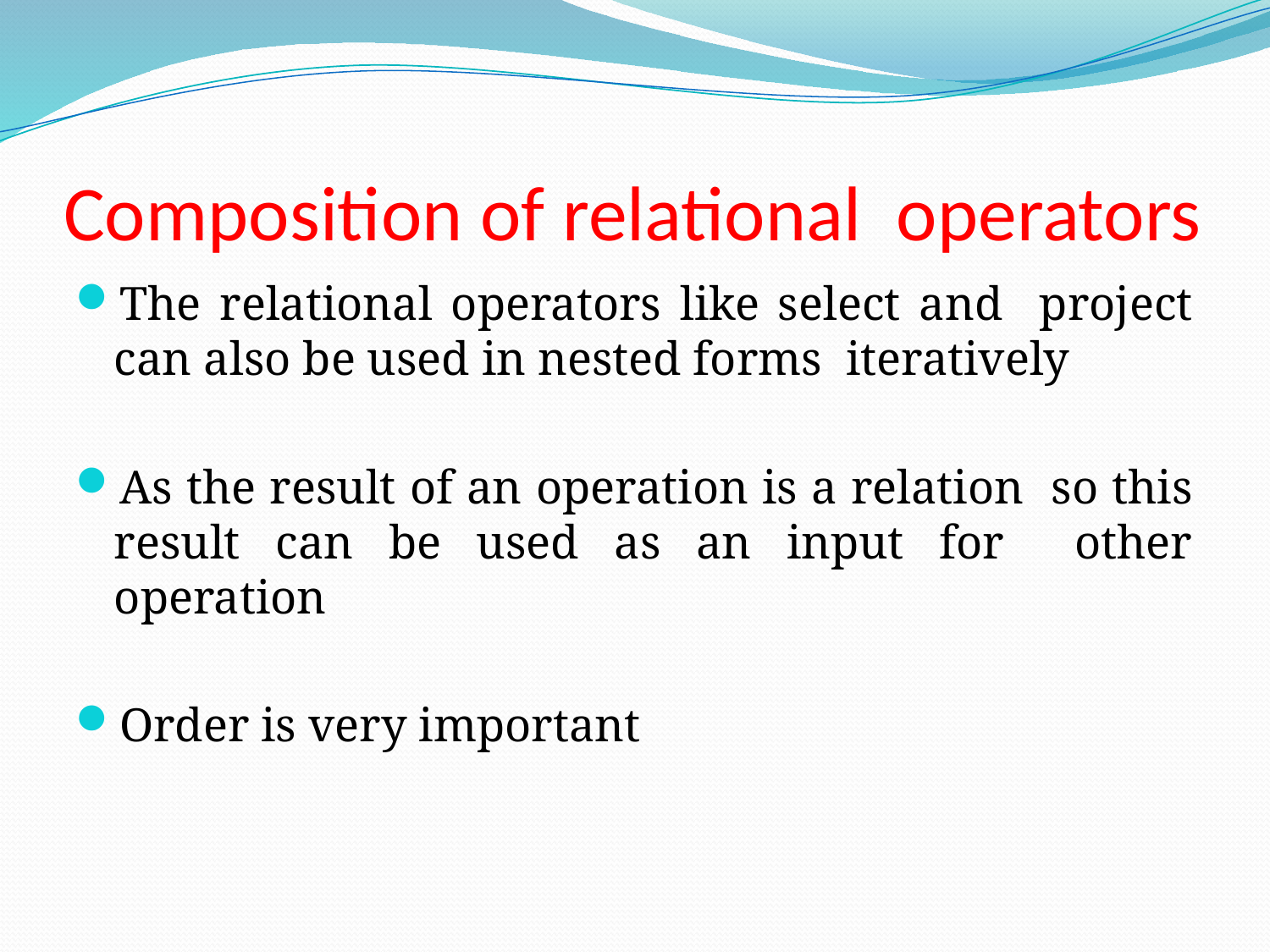

# Composition of relational  operators
The relational operators like select and  project can also be used in nested forms  iteratively

As the result of an operation is a relation  so this result can be used as an input for  other operation

Order is very important